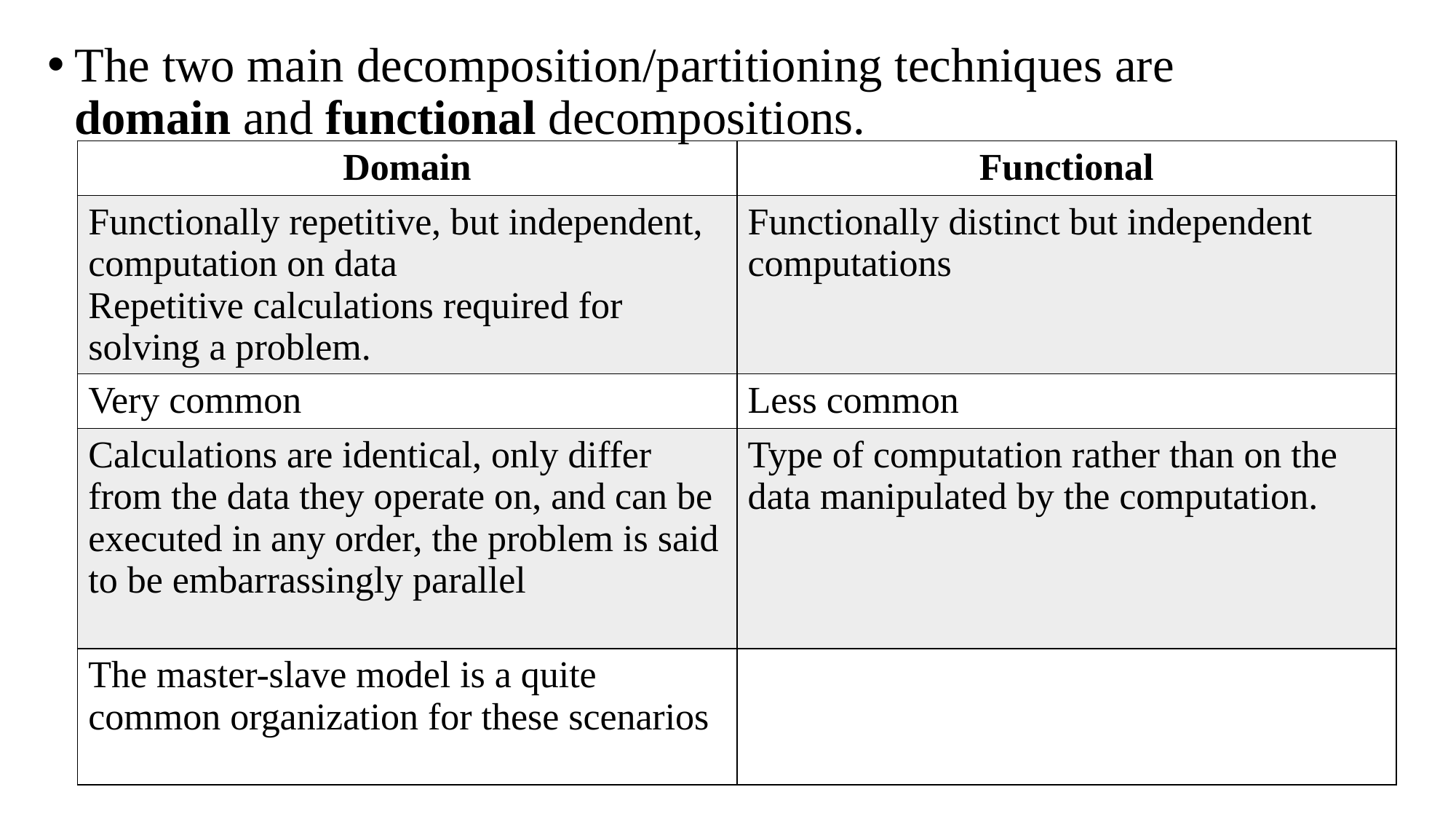

The two main decomposition/partitioning techniques are domain and functional decompositions.

| Domain | Functional |
| --- | --- |
| Functionally repetitive, but independent, computation on data Repetitive calculations required for solving a problem. | Functionally distinct but independent computations |
| Very common | Less common |
| Calculations are identical, only differ from the data they operate on, and can be executed in any order, the problem is said to be embarrassingly parallel | Type of computation rather than on the data manipulated by the computation. |
| The master-slave model is a quite common organization for these scenarios |  |